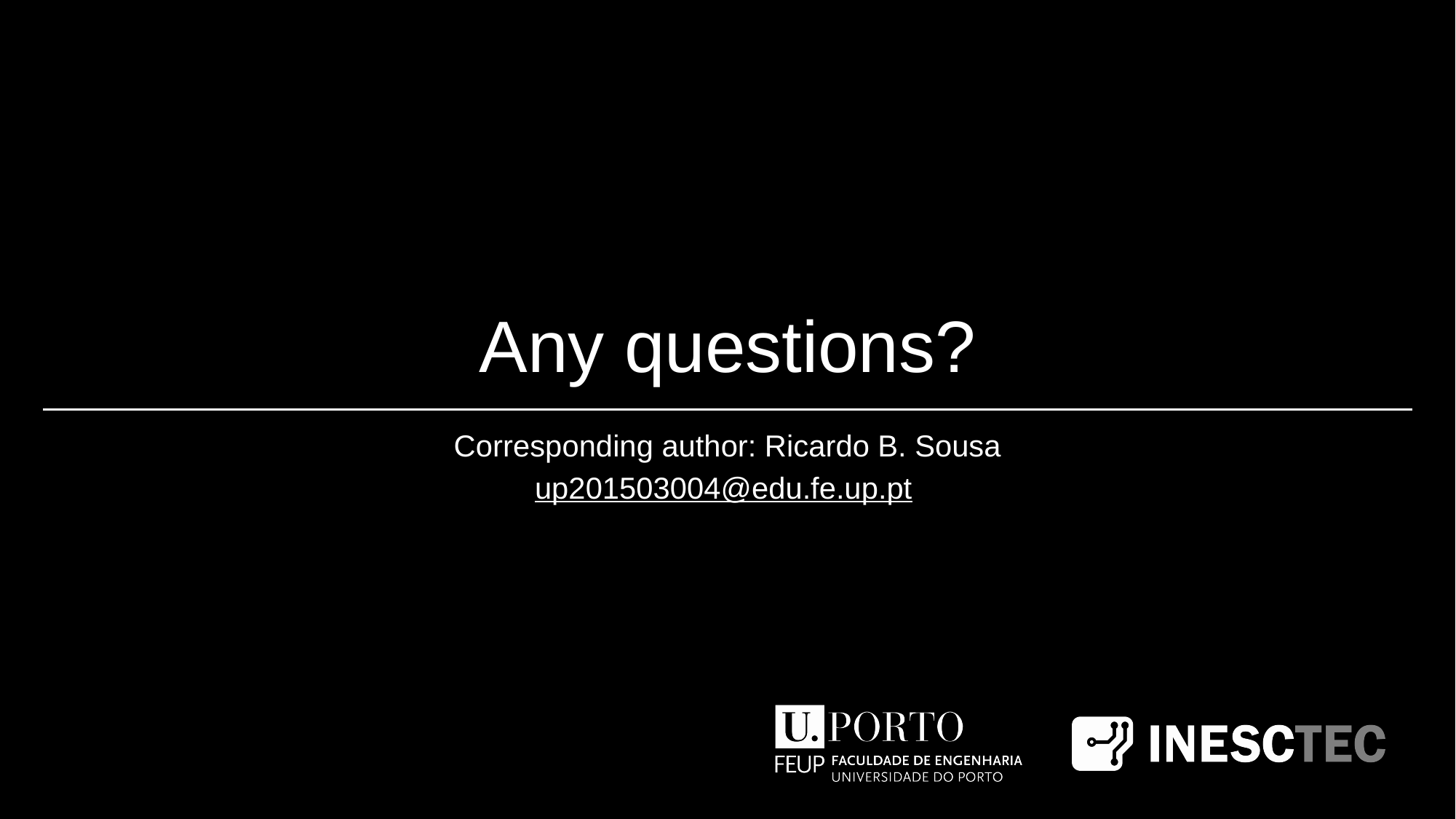

# Any questions?
Corresponding author: Ricardo B. Sousa
up201503004@edu.fe.up.pt